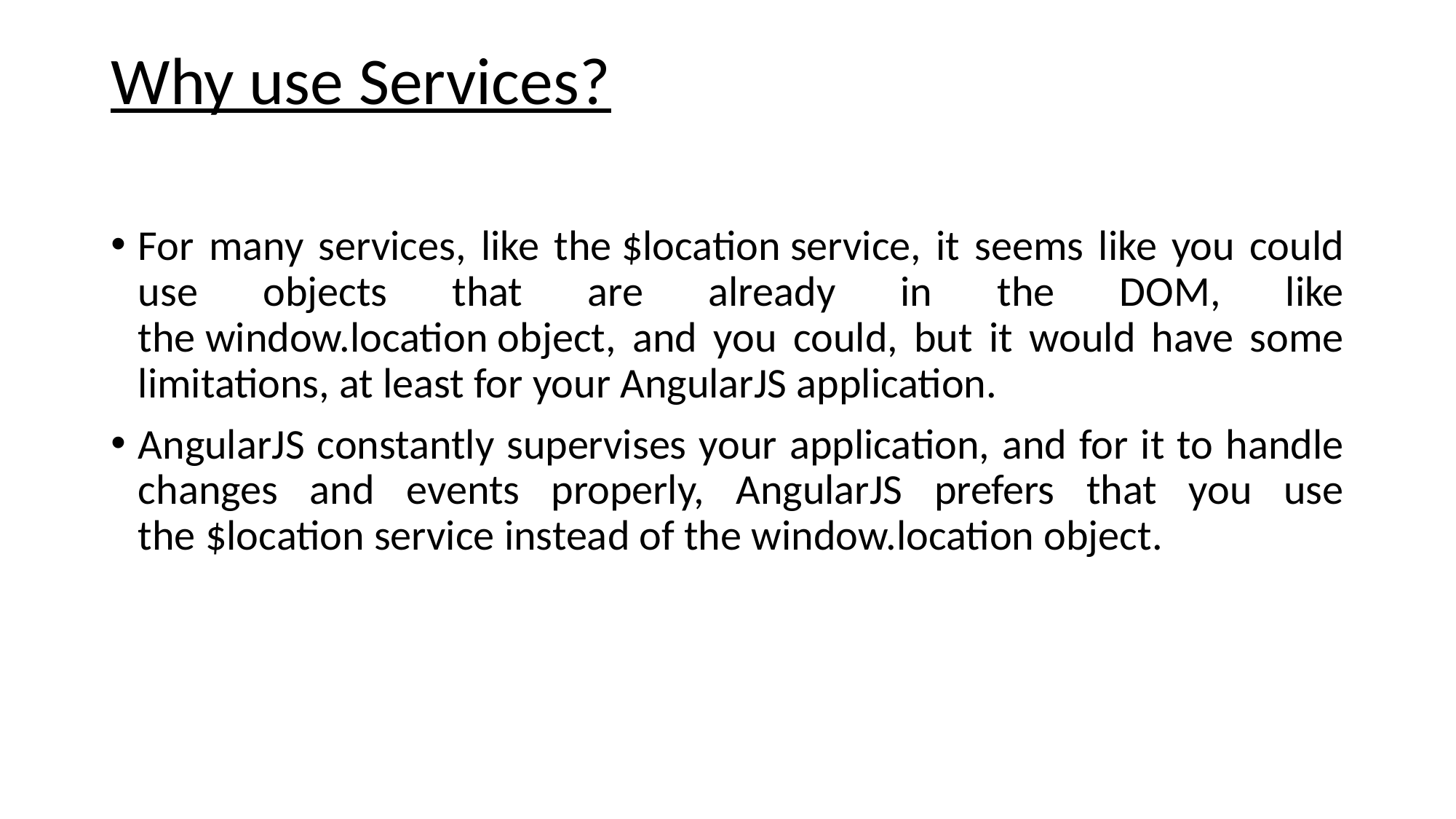

# Why use Services?
For many services, like the $location service, it seems like you could use objects that are already in the DOM, like the window.location object, and you could, but it would have some limitations, at least for your AngularJS application.
AngularJS constantly supervises your application, and for it to handle changes and events properly, AngularJS prefers that you use the $location service instead of the window.location object.